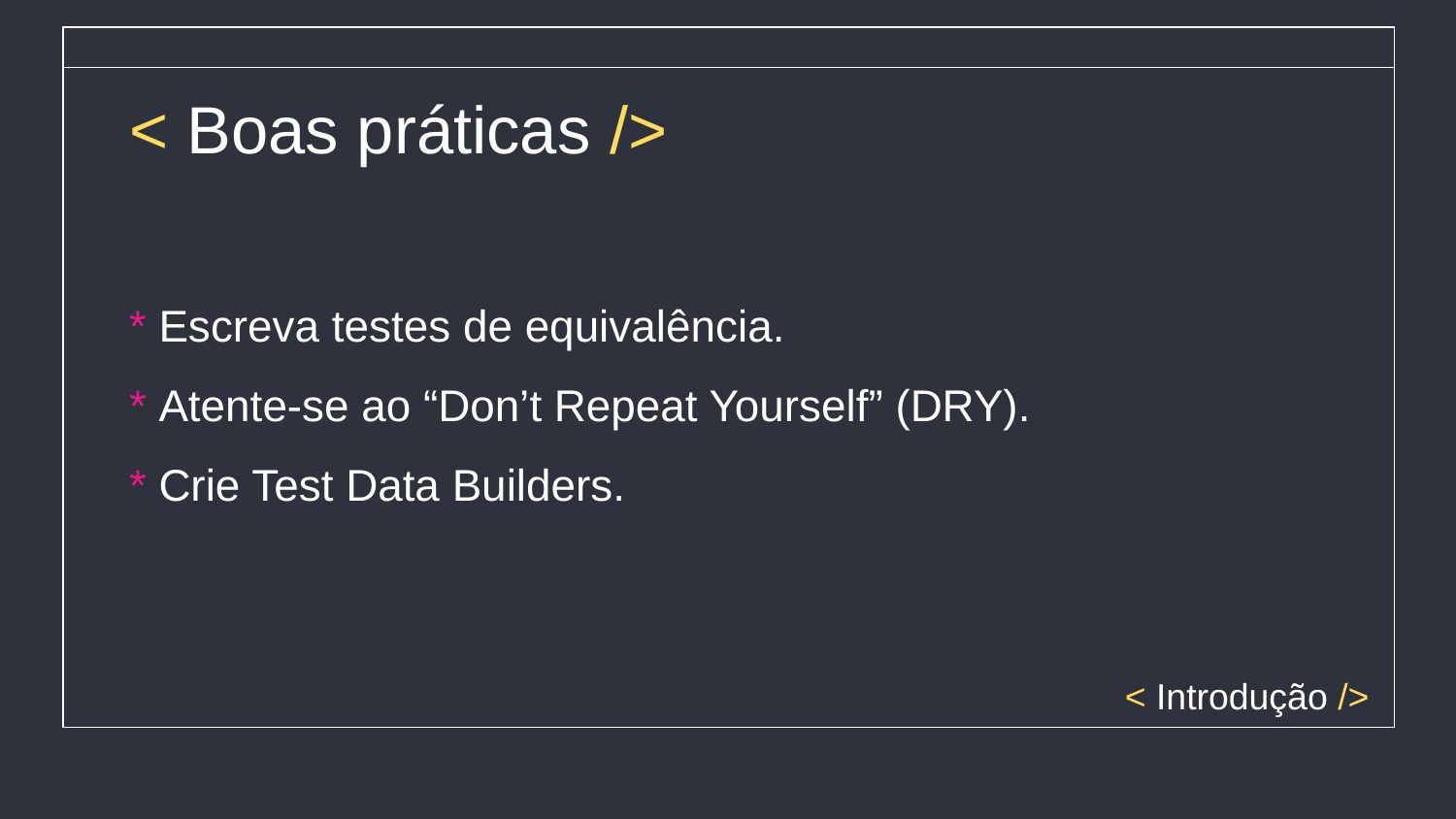

# < Boas práticas />
* Escreva testes de equivalência.
* Atente-se ao “Don’t Repeat Yourself” (DRY).
* Crie Test Data Builders.
< Introdução />